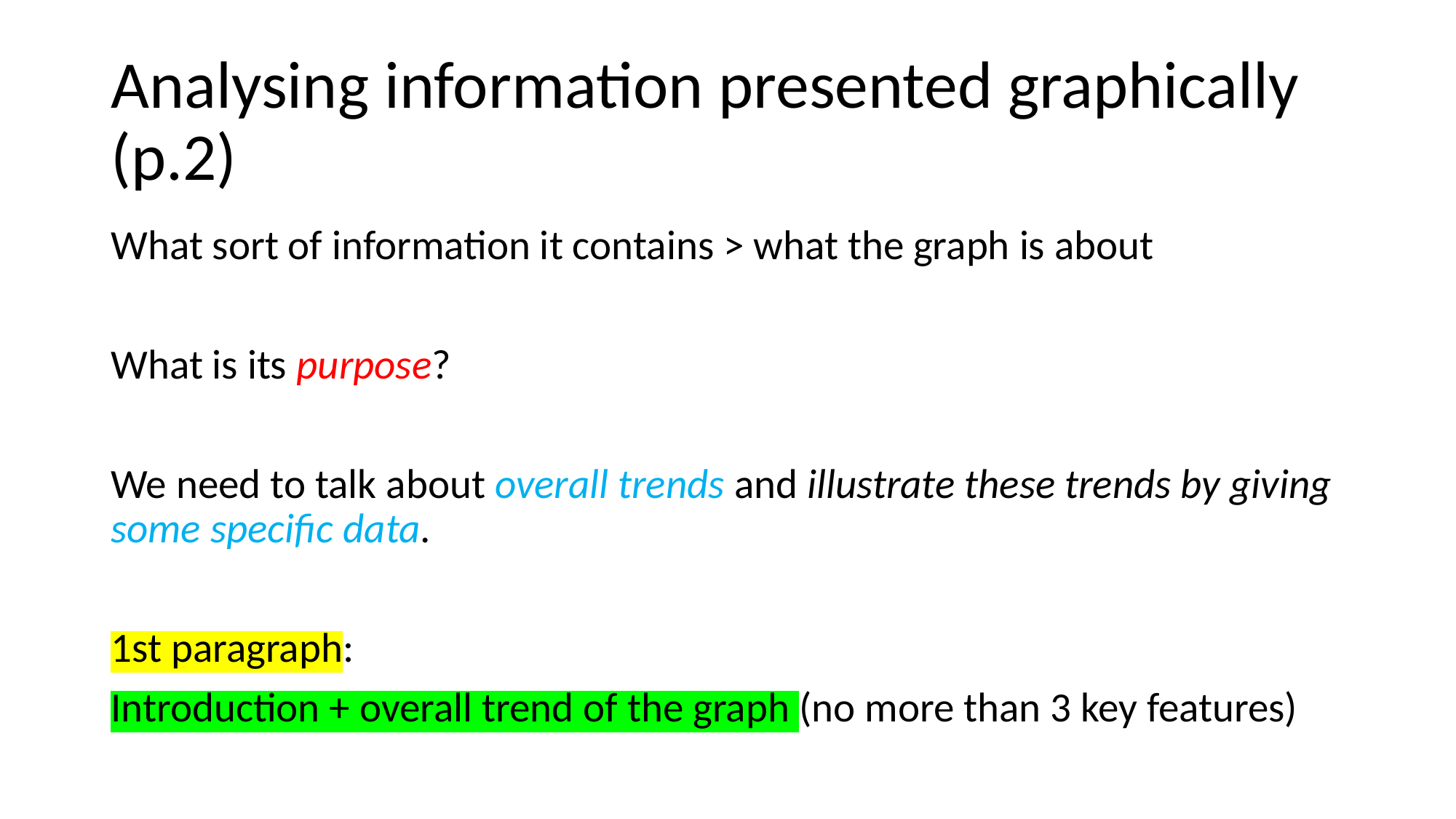

# Analysing information presented graphically (p.2)
What sort of information it contains > what the graph is about

What is its purpose?

We need to talk about overall trends and illustrate these trends by giving some specific data.

1st paragraph:
Introduction + overall trend of the graph (no more than 3 key features)